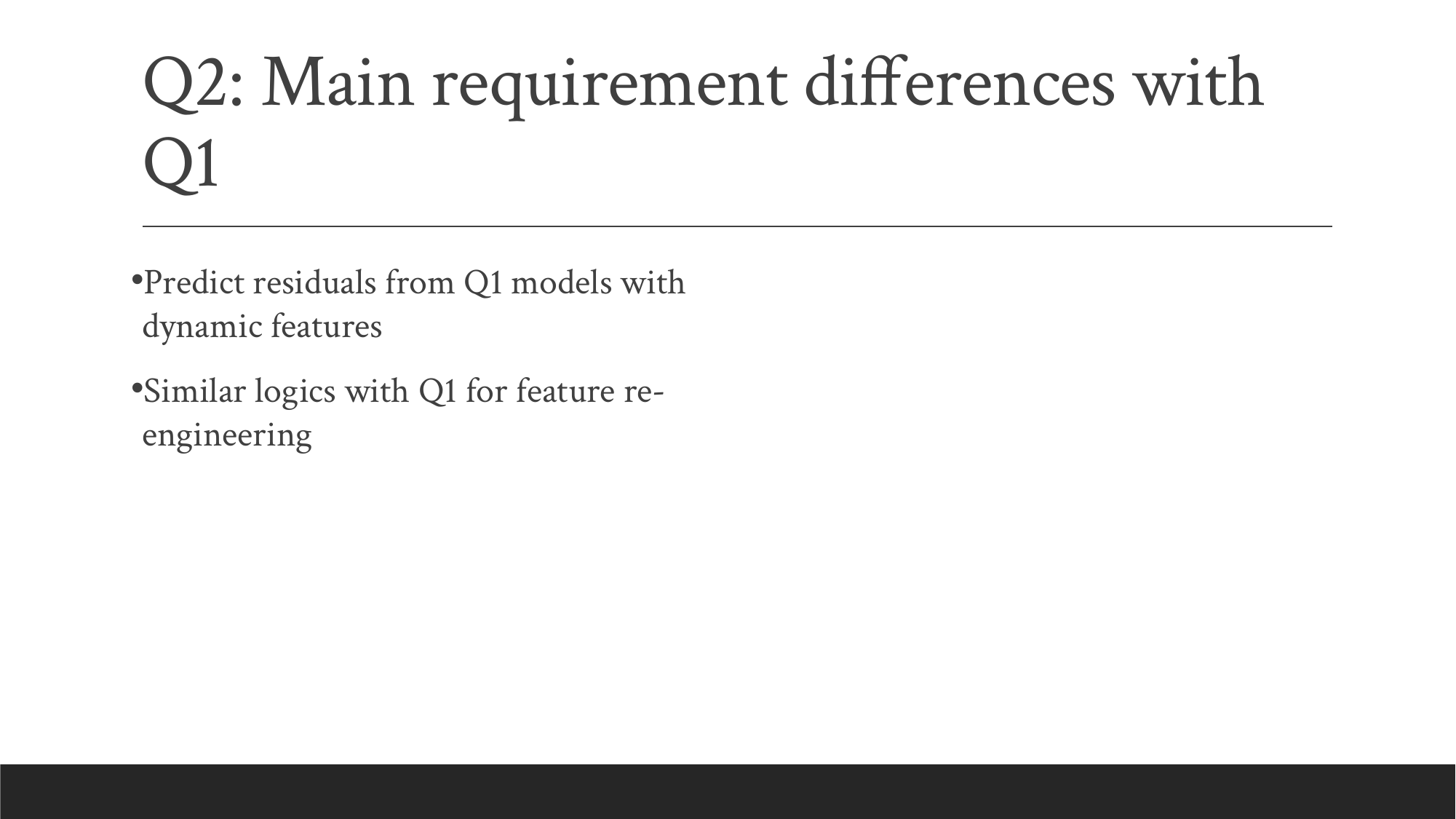

# Q2: Main requirement differences with Q1
Predict residuals from Q1 models with dynamic features
Similar logics with Q1 for feature re-engineering